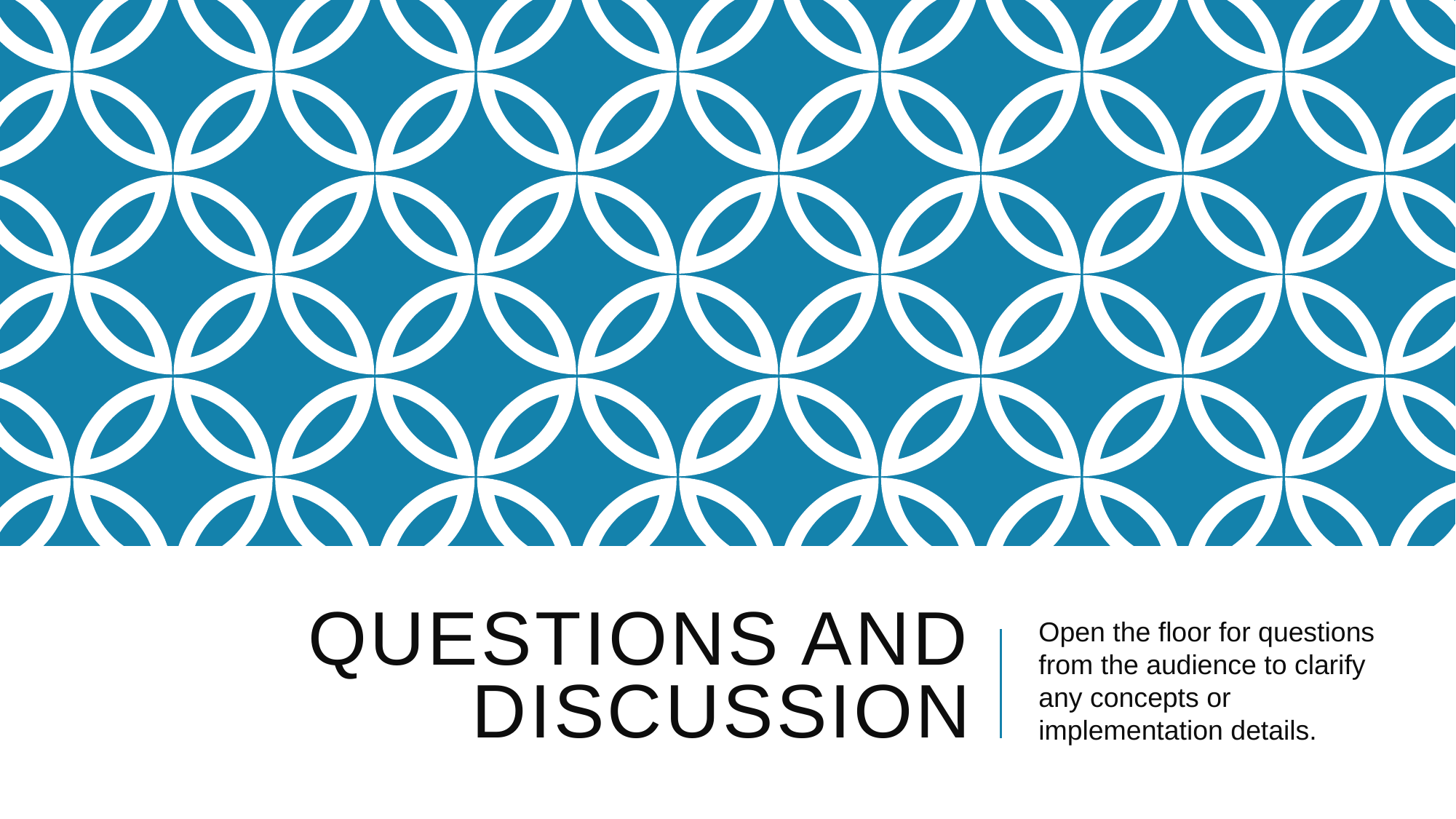

# Questions and Discussion
Open the floor for questions from the audience to clarify any concepts or implementation details.